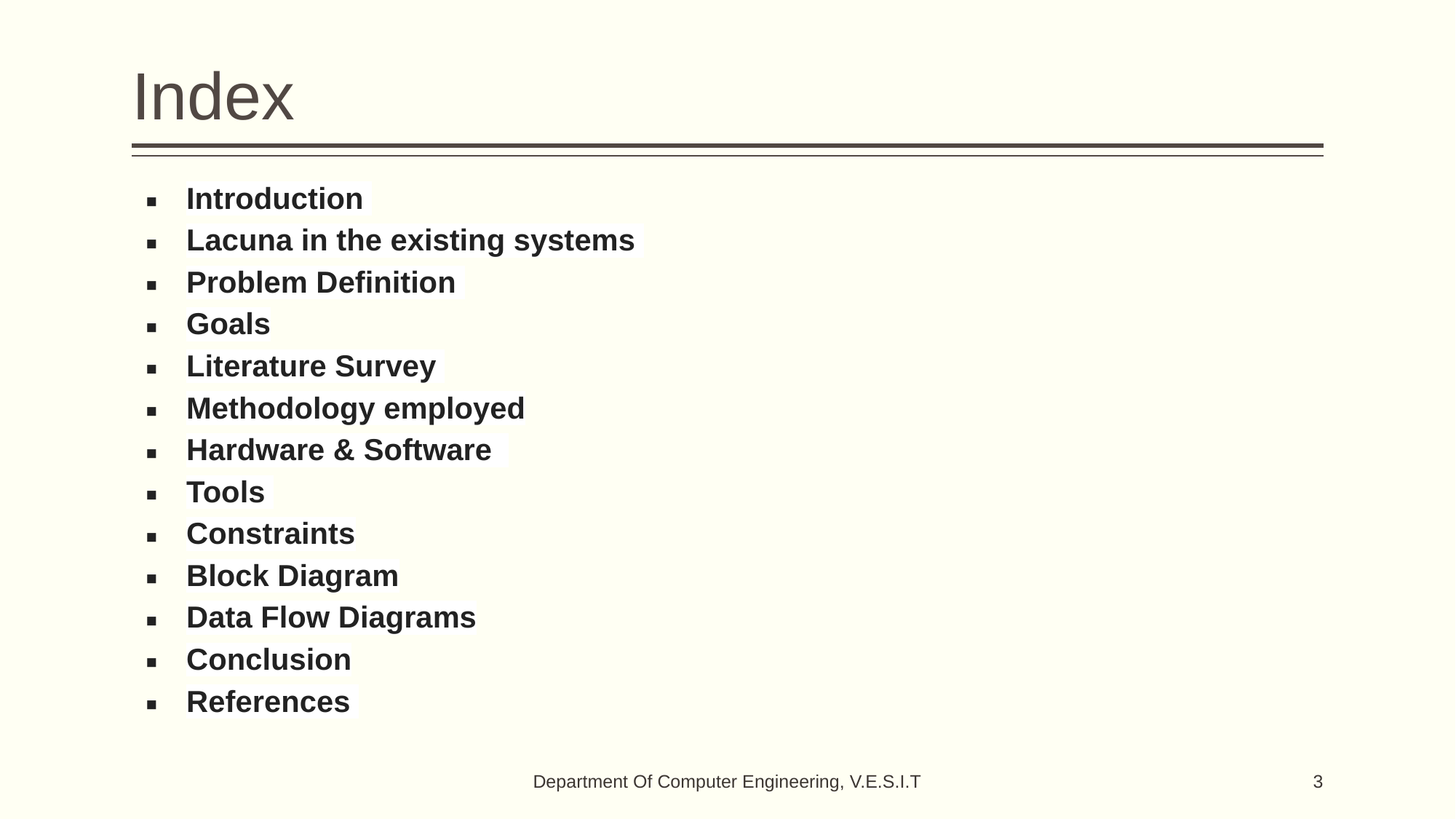

# Index
Introduction
Lacuna in the existing systems
Problem Definition
Goals
Literature Survey
Methodology employed
Hardware & Software
Tools
Constraints
Block Diagram
Data Flow Diagrams
Conclusion
References
Department Of Computer Engineering, V.E.S.I.T
3